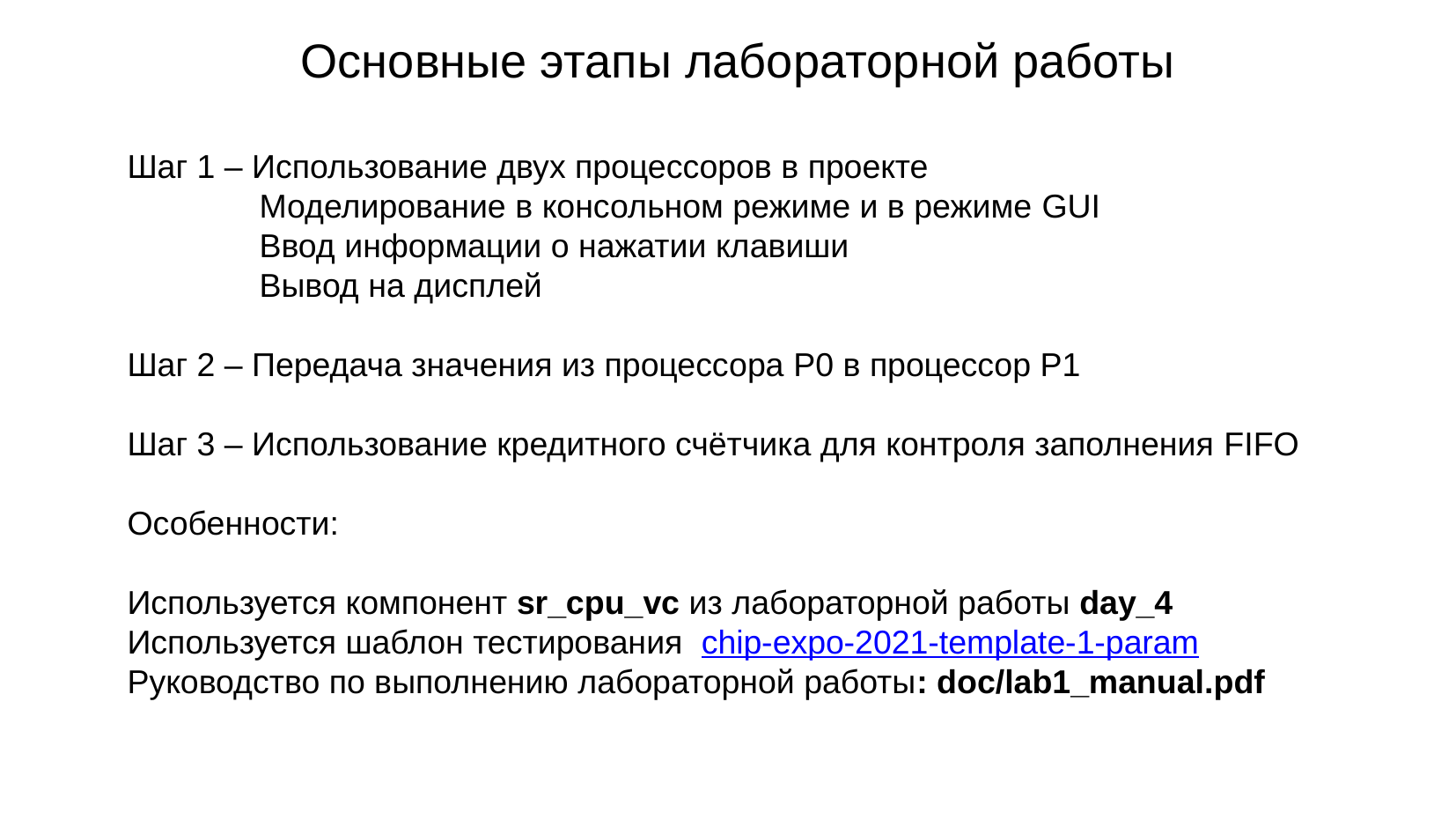

Основные этапы лабораторной работы
Шаг 1 – Использование двух процессоров в проекте
	Моделирование в консольном режиме и в режиме GUI
	Ввод информации о нажатии клавиши
	Вывод на дисплей

Шаг 2 – Передача значения из процессора P0 в процессор P1

Шаг 3 – Использование кредитного счётчика для контроля заполнения FIFO

Особенности:

Используется компонент sr_cpu_vc из лабораторной работы day_4
Используется шаблон тестирования  chip-expo-2021-template-1-param
Руководство по выполнению лабораторной работы: doc/lab1_manual.pdf